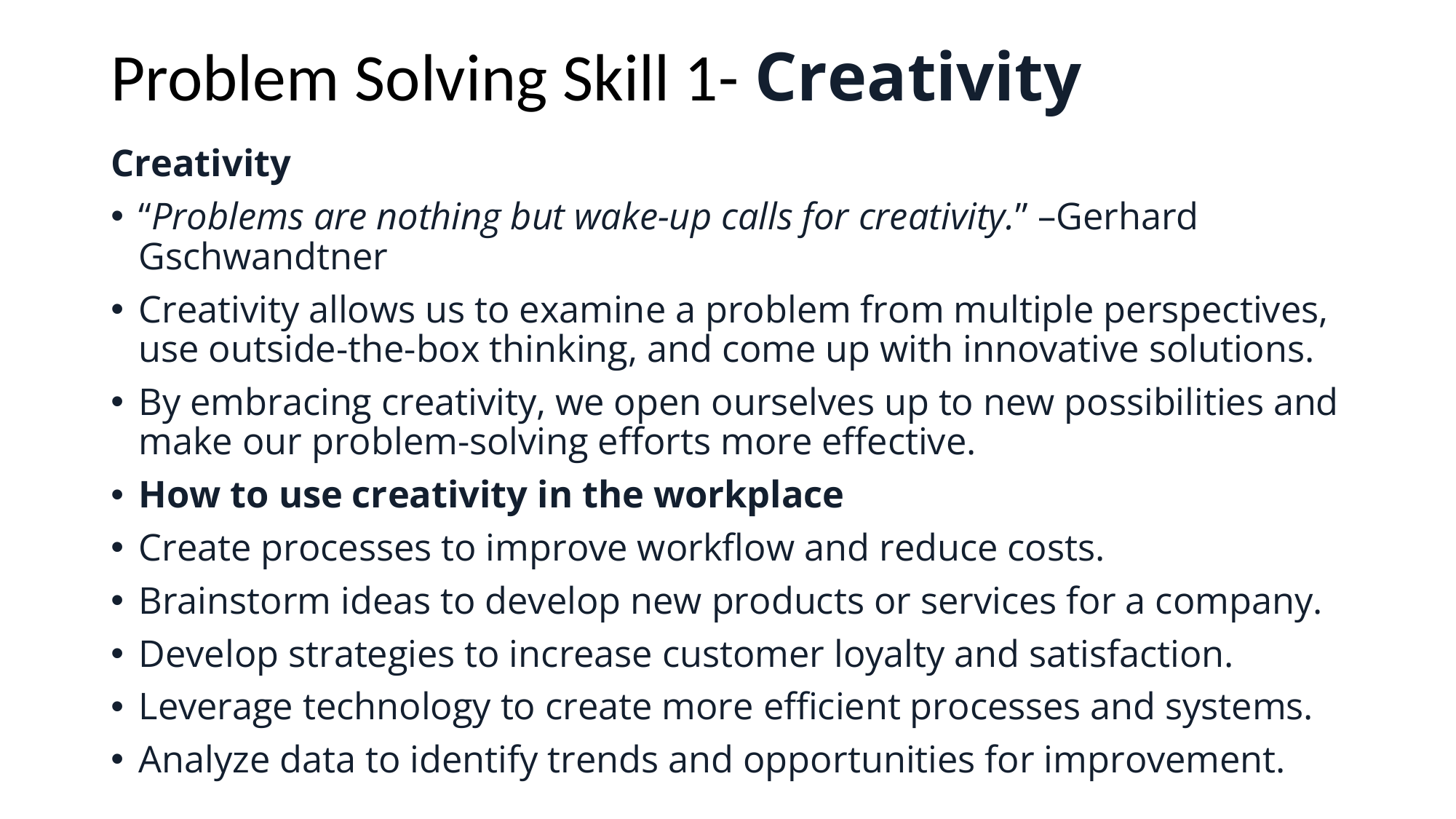

# Problem Solving Skill 1- Creativity
Creativity
“Problems are nothing but wake-up calls for creativity.” –Gerhard Gschwandtner
Creativity allows us to examine a problem from multiple perspectives, use outside-the-box thinking, and come up with innovative solutions.
By embracing creativity, we open ourselves up to new possibilities and make our problem-solving efforts more effective.
How to use creativity in the workplace
Create processes to improve workflow and reduce costs.
Brainstorm ideas to develop new products or services for a company.
Develop strategies to increase customer loyalty and satisfaction.
Leverage technology to create more efficient processes and systems.
Analyze data to identify trends and opportunities for improvement.